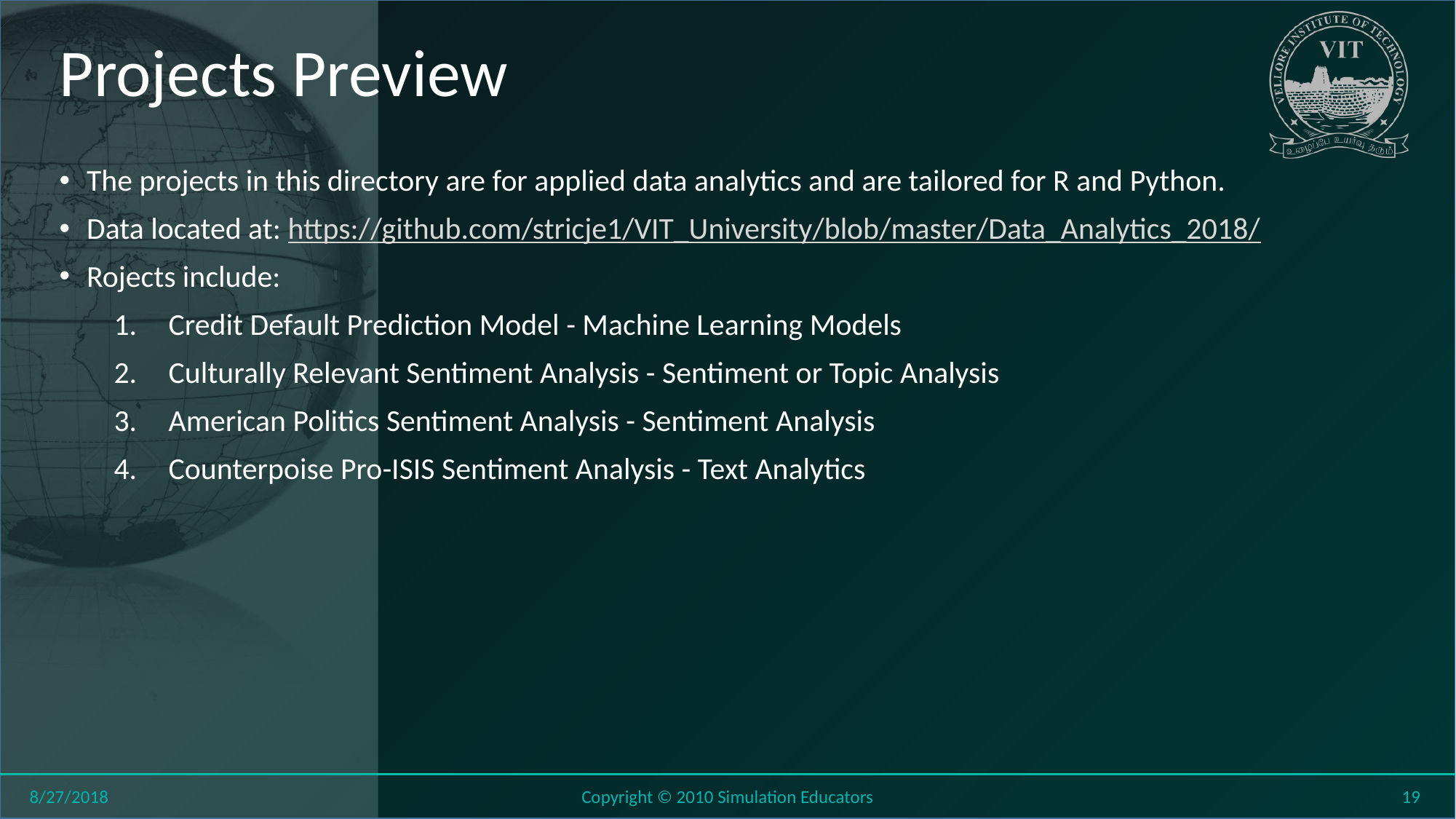

# Projects Preview
The projects in this directory are for applied data analytics and are tailored for R and Python.
Data located at: https://github.com/stricje1/VIT_University/blob/master/Data_Analytics_2018/
Rojects include:
Credit Default Prediction Model - Machine Learning Models
Culturally Relevant Sentiment Analysis - Sentiment or Topic Analysis
American Politics Sentiment Analysis - Sentiment Analysis
Counterpoise Pro-ISIS Sentiment Analysis - Text Analytics
8/27/2018
Copyright © 2010 Simulation Educators
19